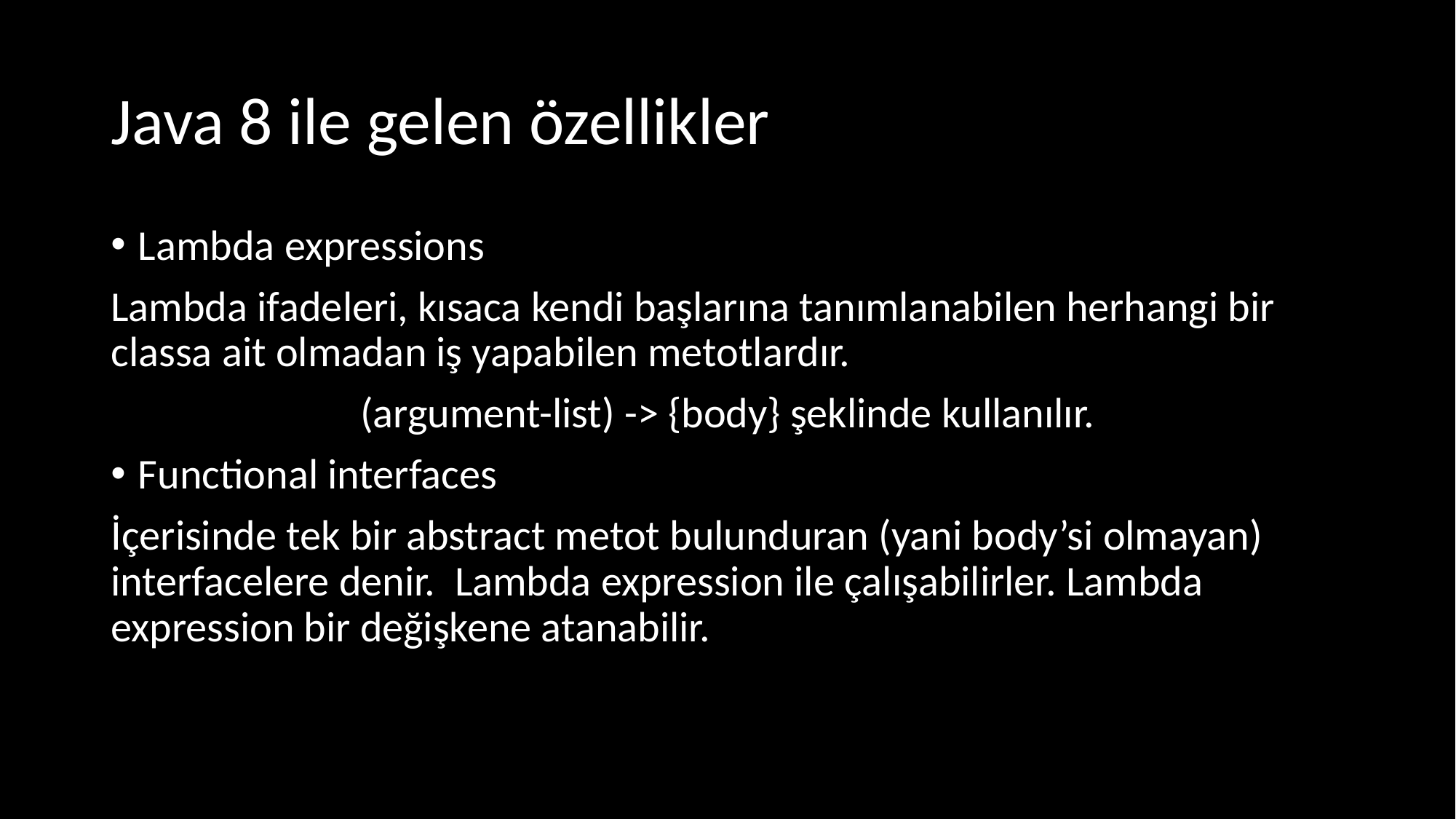

# Java 8 ile gelen özellikler
Lambda expressions
Lambda ifadeleri, kısaca kendi başlarına tanımlanabilen herhangi bir classa ait olmadan iş yapabilen metotlardır.
(argument-list) -> {body} şeklinde kullanılır.
Functional interfaces
İçerisinde tek bir abstract metot bulunduran (yani body’si olmayan) interfacelere denir.  Lambda expression ile çalışabilirler. Lambda expression bir değişkene atanabilir.